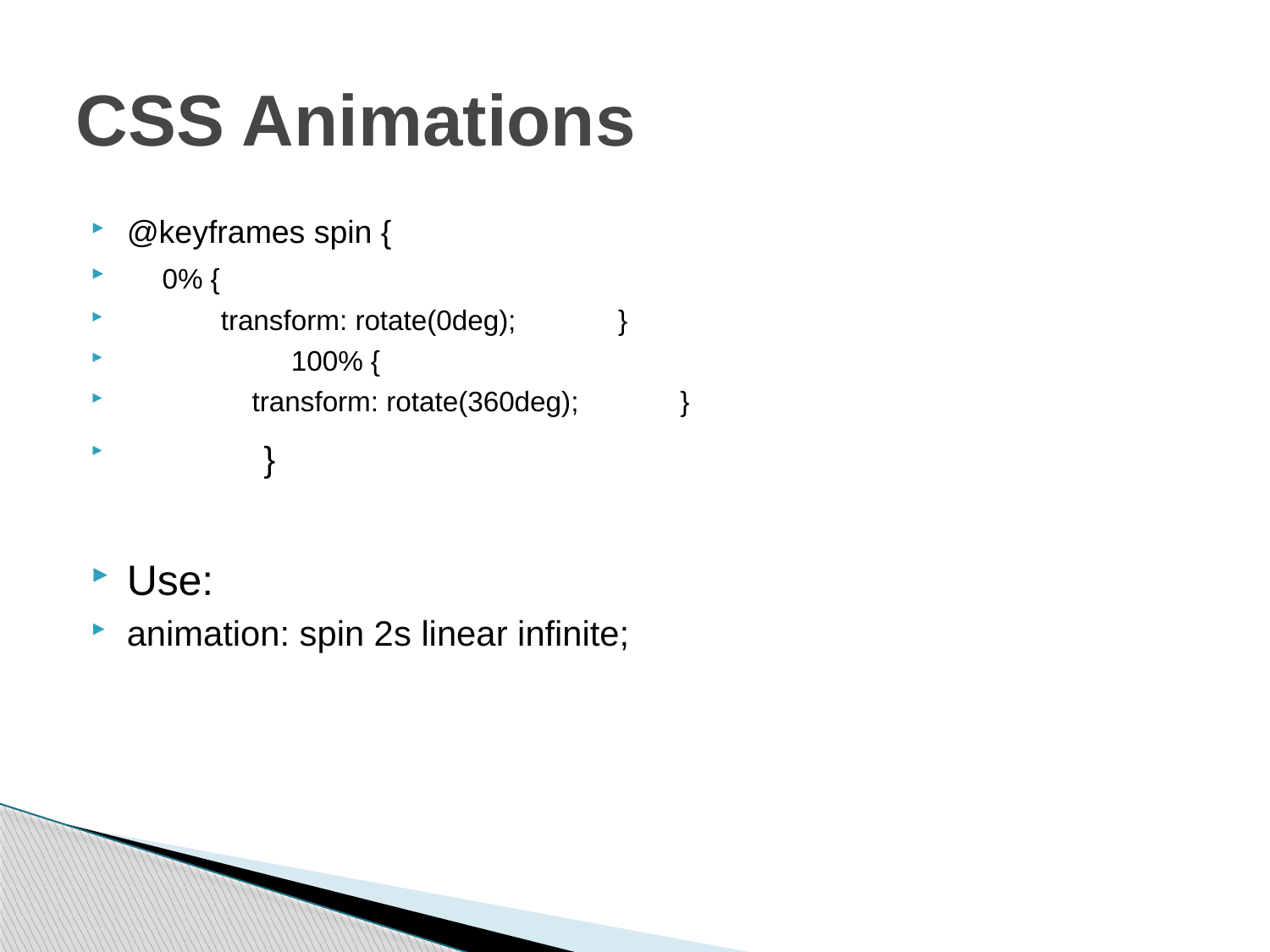

# CSS Animations
@keyframes spin {
    0% {
            transform: rotate(0deg);             }
                     100% {
                transform: rotate(360deg);             }
                }

Use:
animation: spin 2s linear infinite;